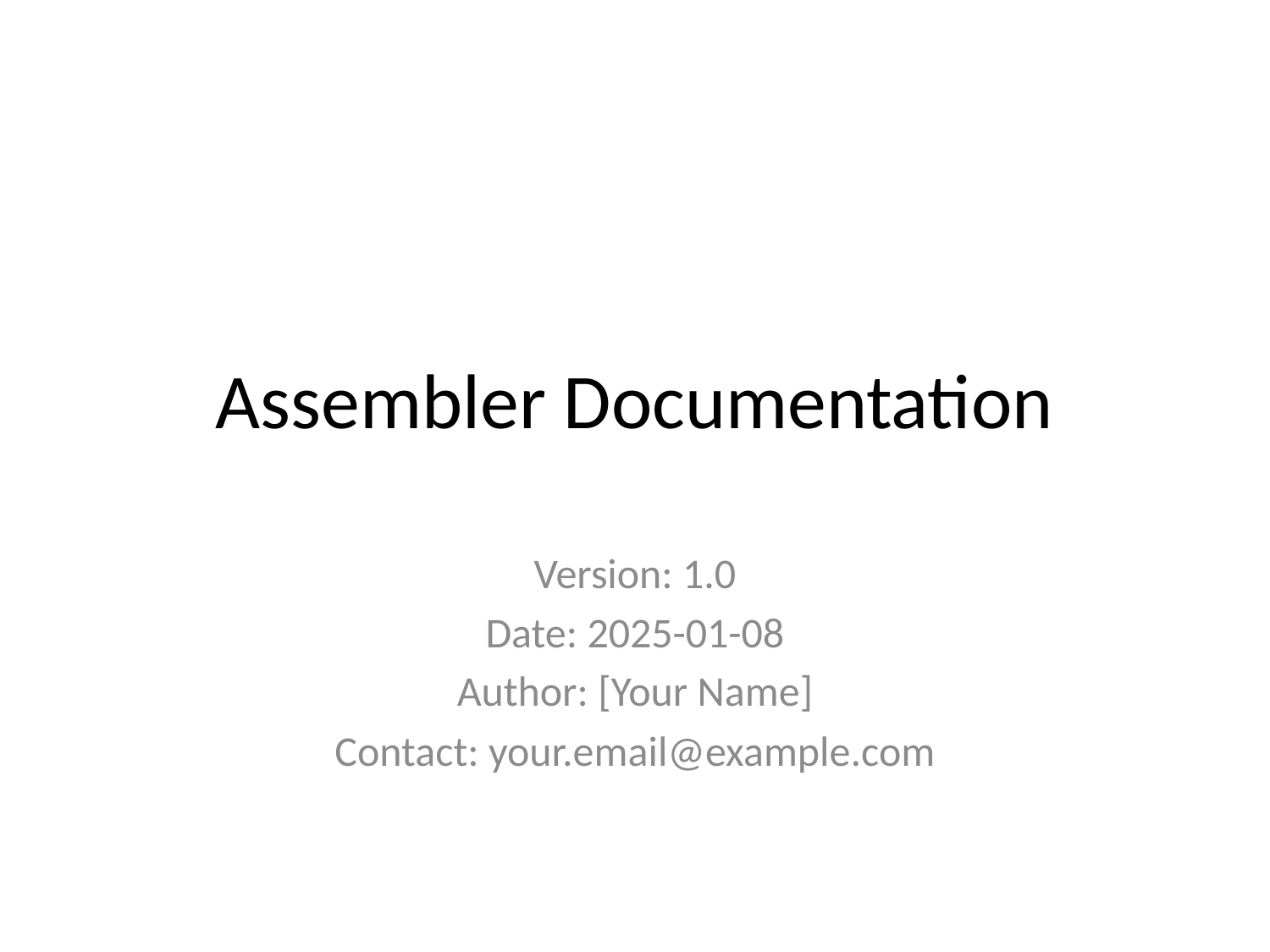

# Assembler Documentation
Version: 1.0
Date: 2025-01-08
Author: [Your Name]
Contact: your.email@example.com